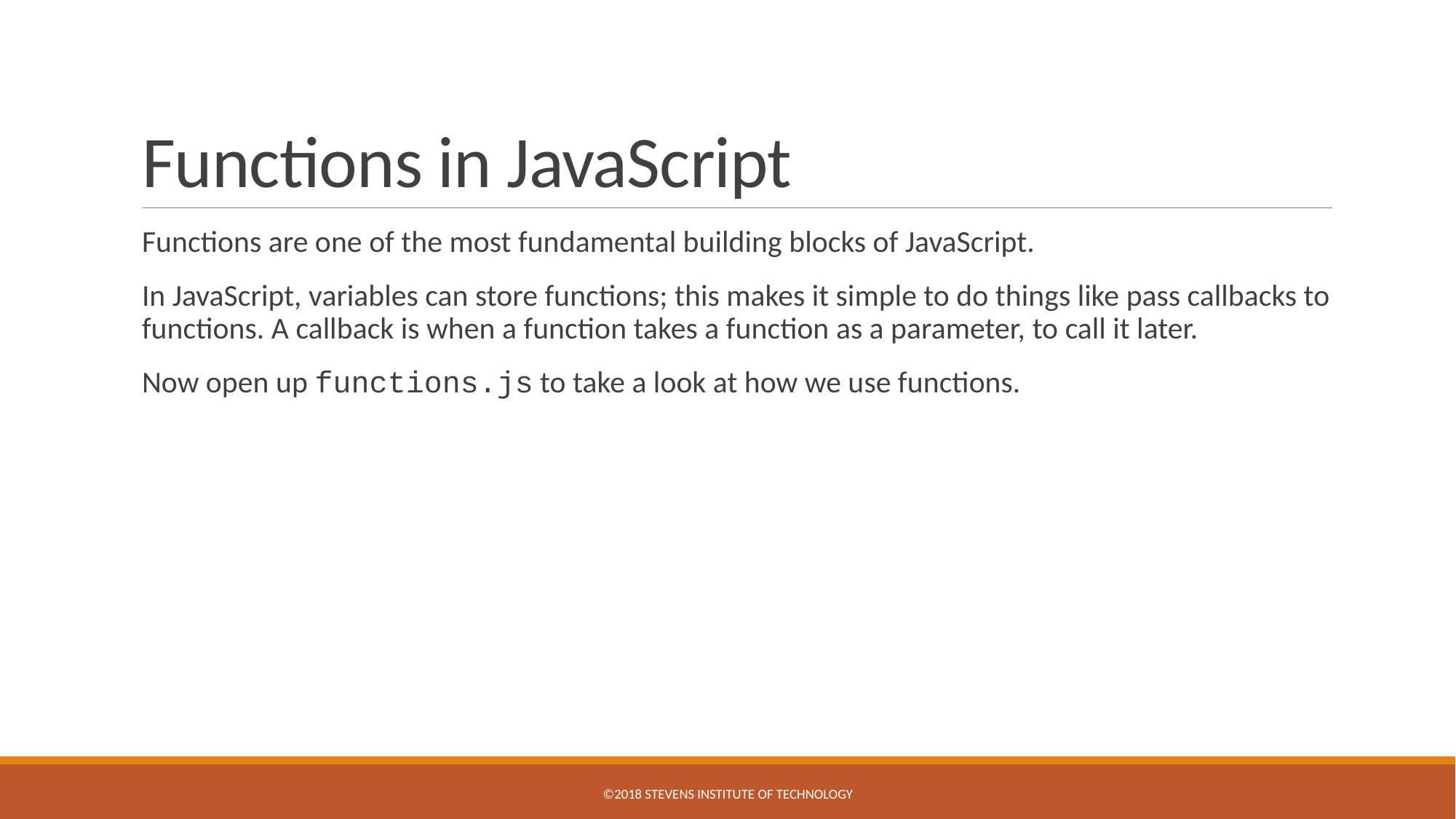

# Functions in JavaScript
Functions are one of the most fundamental building blocks of JavaScript.
In JavaScript, variables can store functions; this makes it simple to do things like pass callbacks to functions. A callback is when a function takes a function as a parameter, to call it later.
Now open up functions.js to take a look at how we use functions.
©2018 STEVENS INSTITUTE OF TECHNOLOGY